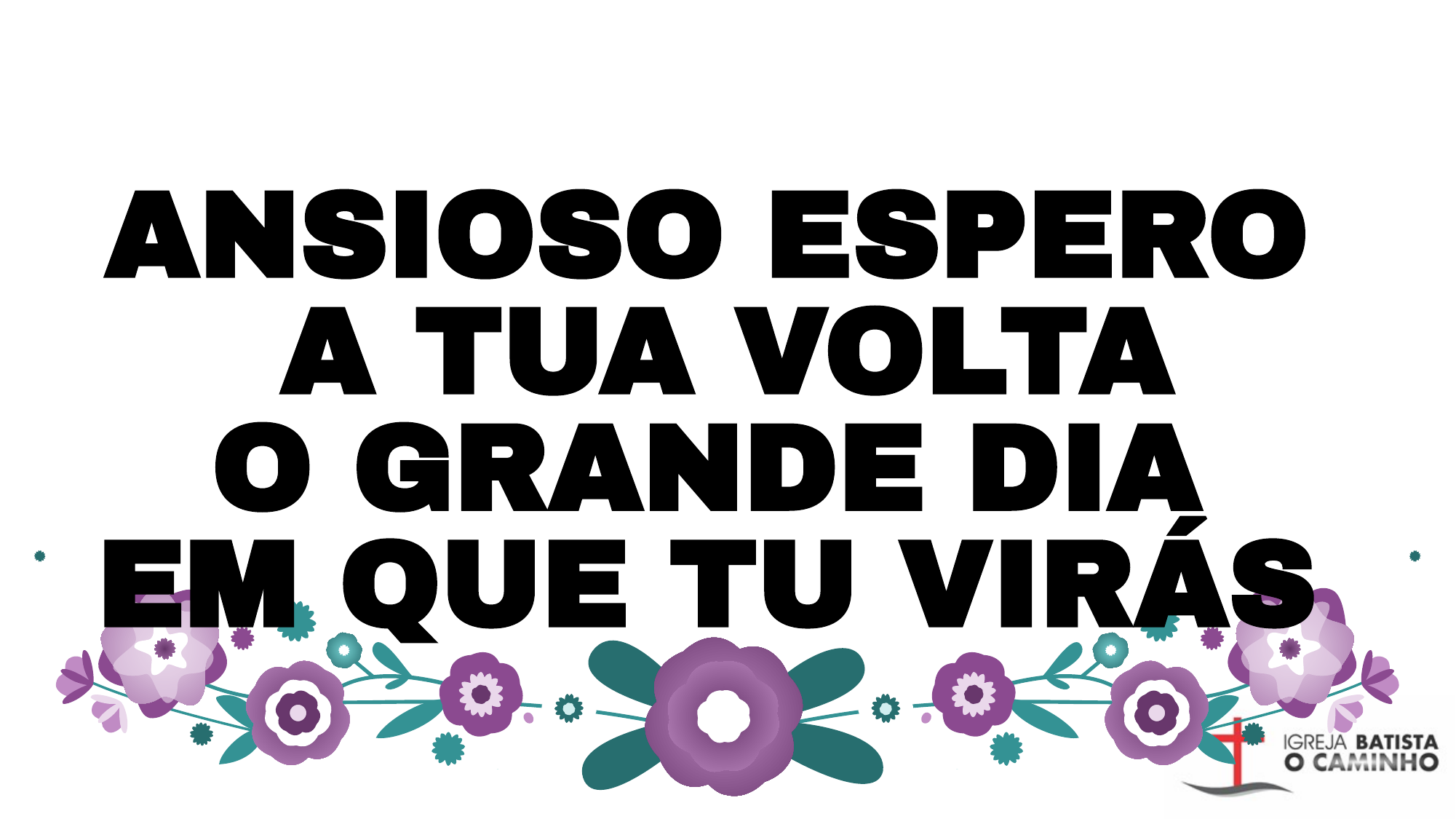

# ANSIOSO ESPERO A TUA VOLTA O GRANDE DIA EM QUE TU VIRÁS